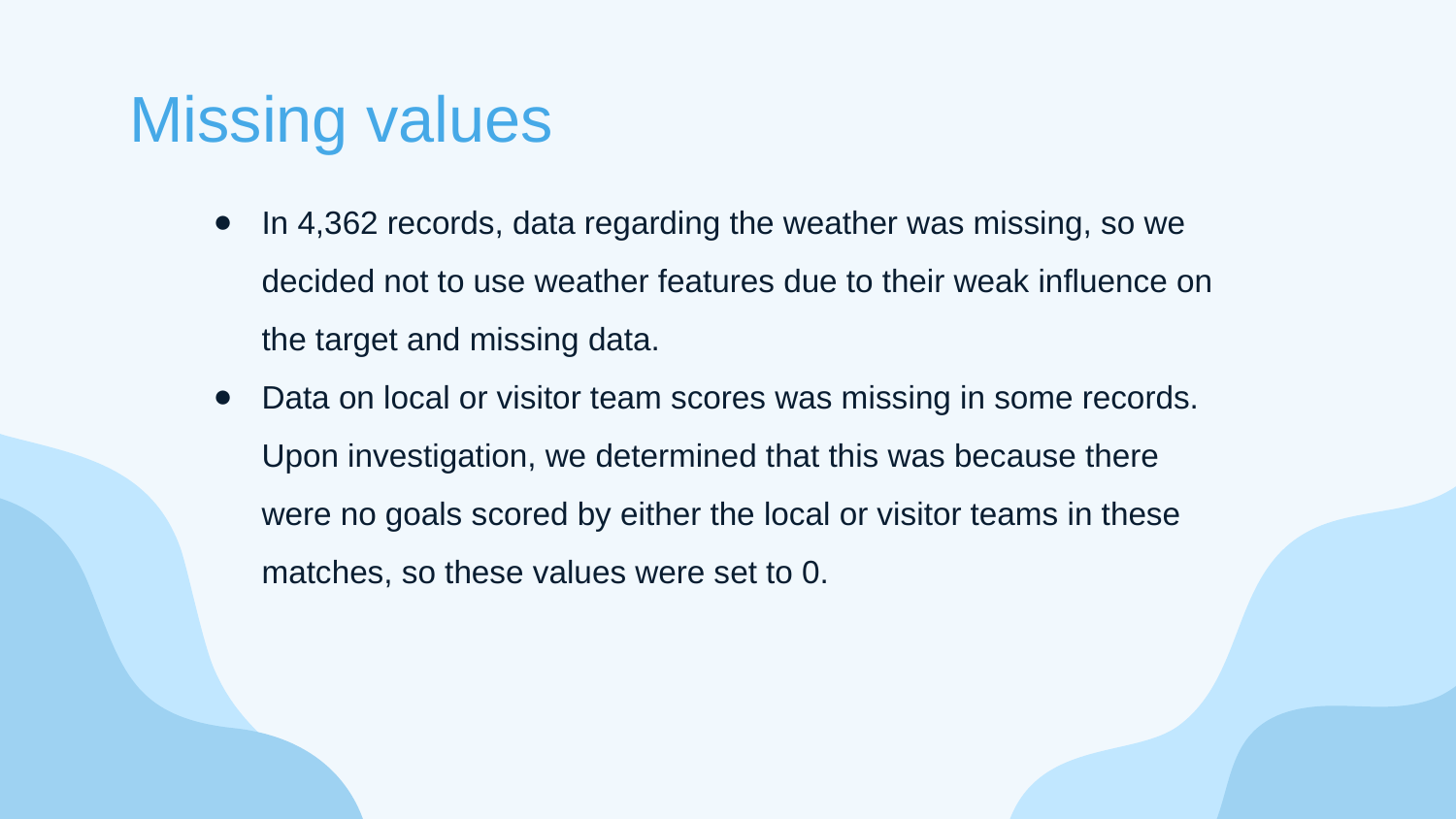

# Missing values

In 4,362 records, data regarding the weather was missing, so we decided not to use weather features due to their weak influence on the target and missing data.
Data on local or visitor team scores was missing in some records. Upon investigation, we determined that this was because there were no goals scored by either the local or visitor teams in these matches, so these values were set to 0.